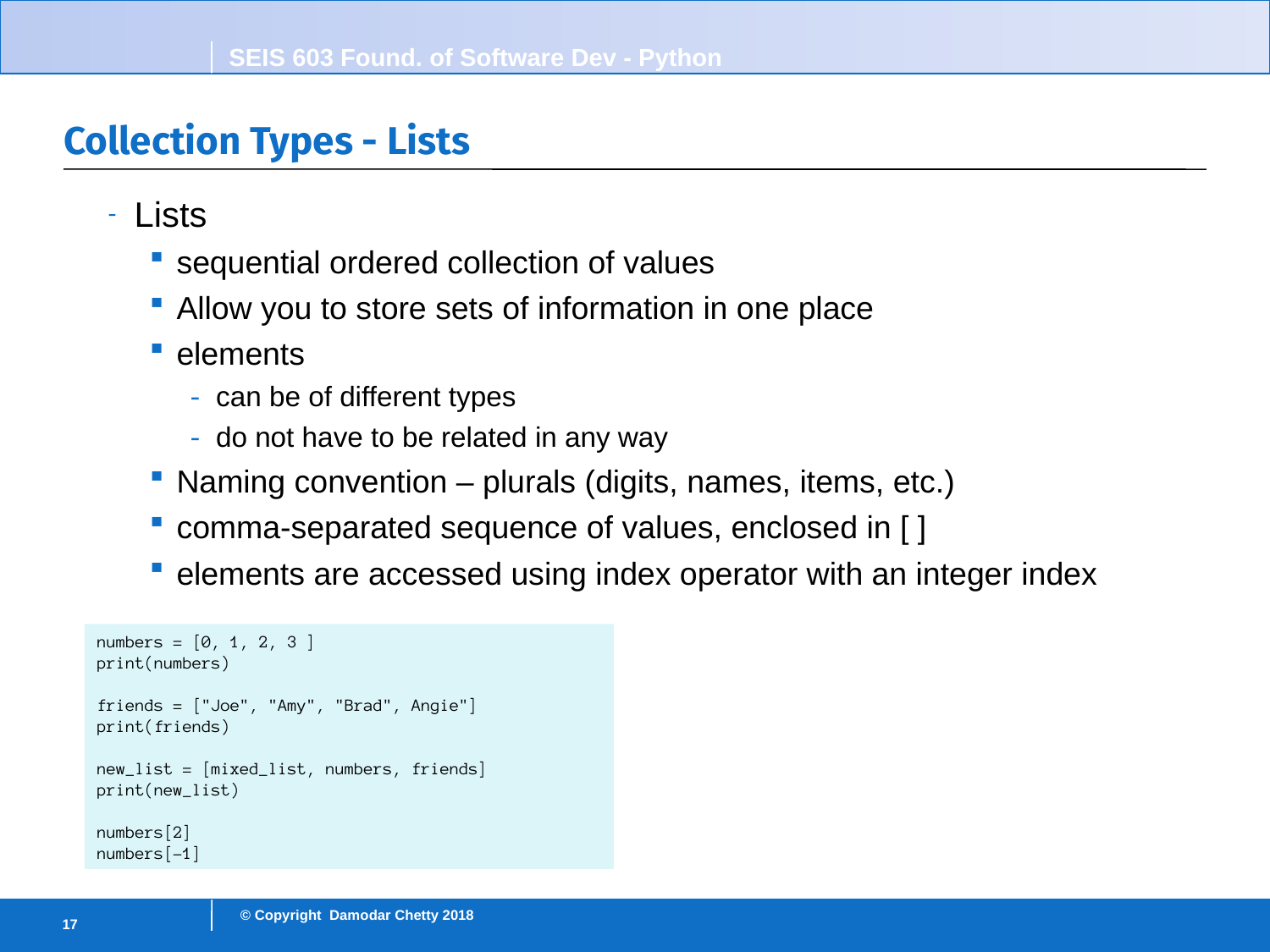

# Collection Types - Lists
Lists
sequential ordered collection of values
Allow you to store sets of information in one place
elements
can be of different types
do not have to be related in any way
Naming convention – plurals (digits, names, items, etc.)
comma-separated sequence of values, enclosed in [ ]
elements are accessed using index operator with an integer index

numbers = [0, 1, 2, 3 ]
print(numbers)

friends = ["Joe", "Amy", "Brad", Angie"]
print(friends)

new_list = [mixed_list, numbers, friends]
print(new_list)

numbers[2]
numbers[-1]
17